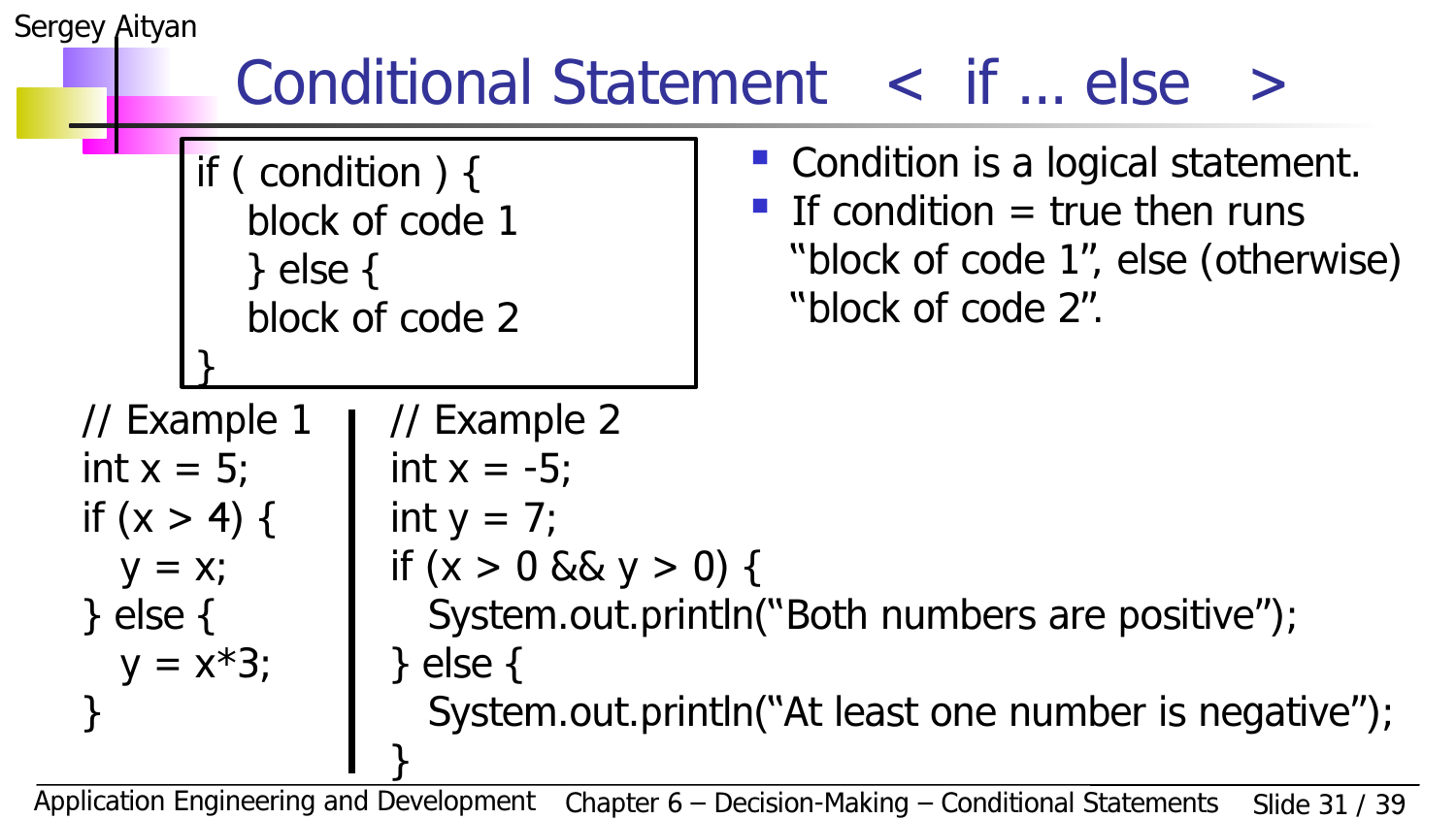

# Conditional Statement   <  if … else   >
Condition is a logical statement.
If condition = true then runs “block of code 1”, else (otherwise) “block of code 2”.
if ( condition ) {
    block of code 1
    } else {
    block of code 2
}

// Example 1
int x = 5;
if (x > 4) {
   y = x;
} else {
   y = x*3;
}

// Example 2
int x = -5;
int y = 7;
if (x > 0 && y > 0) {
   System.out.println(“Both numbers are positive”);
} else {
   System.out.println(“At least one number is negative”);
}